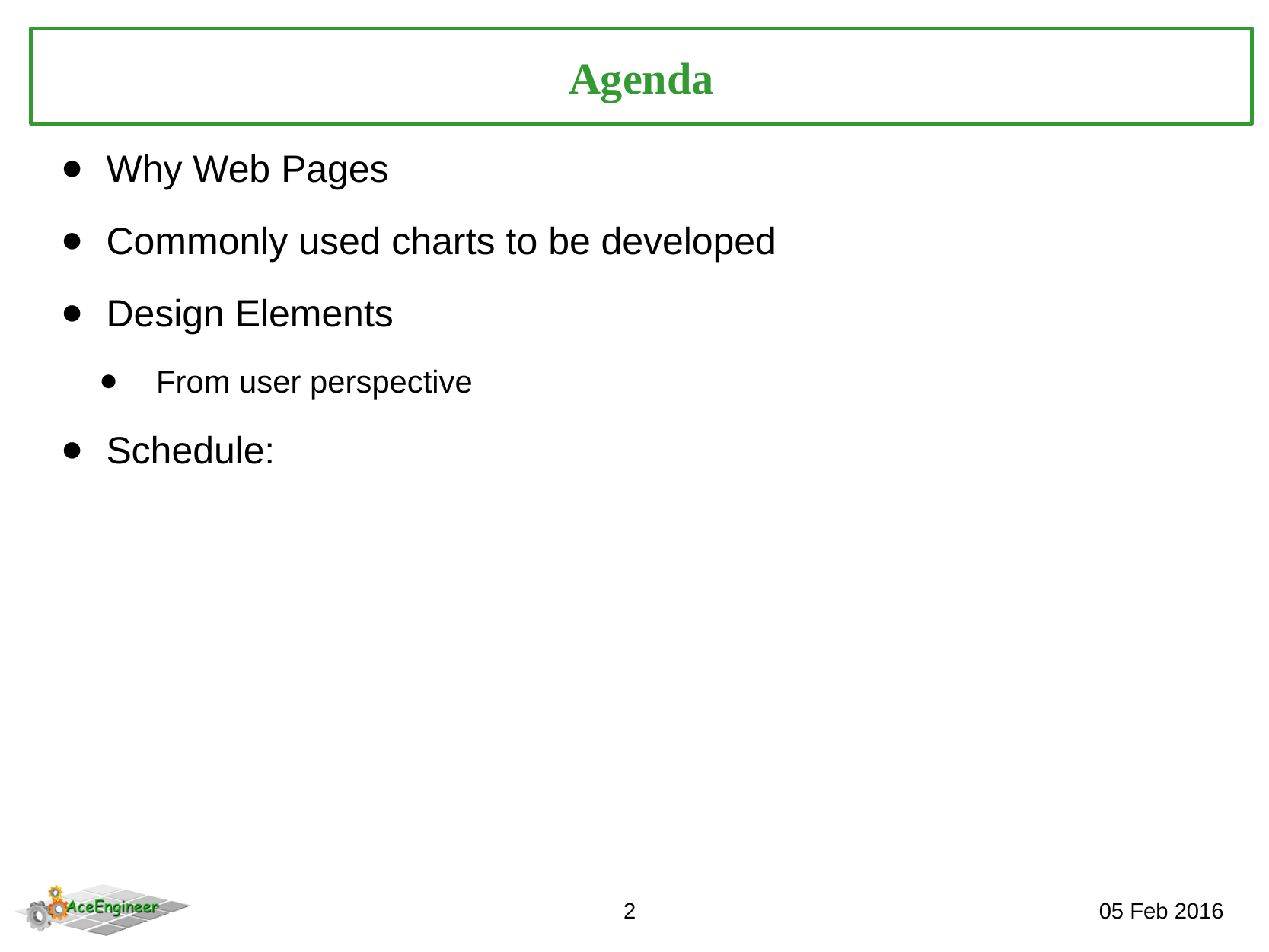

Agenda
Why Web Pages
Commonly used charts to be developed
Design Elements
From user perspective
Schedule: